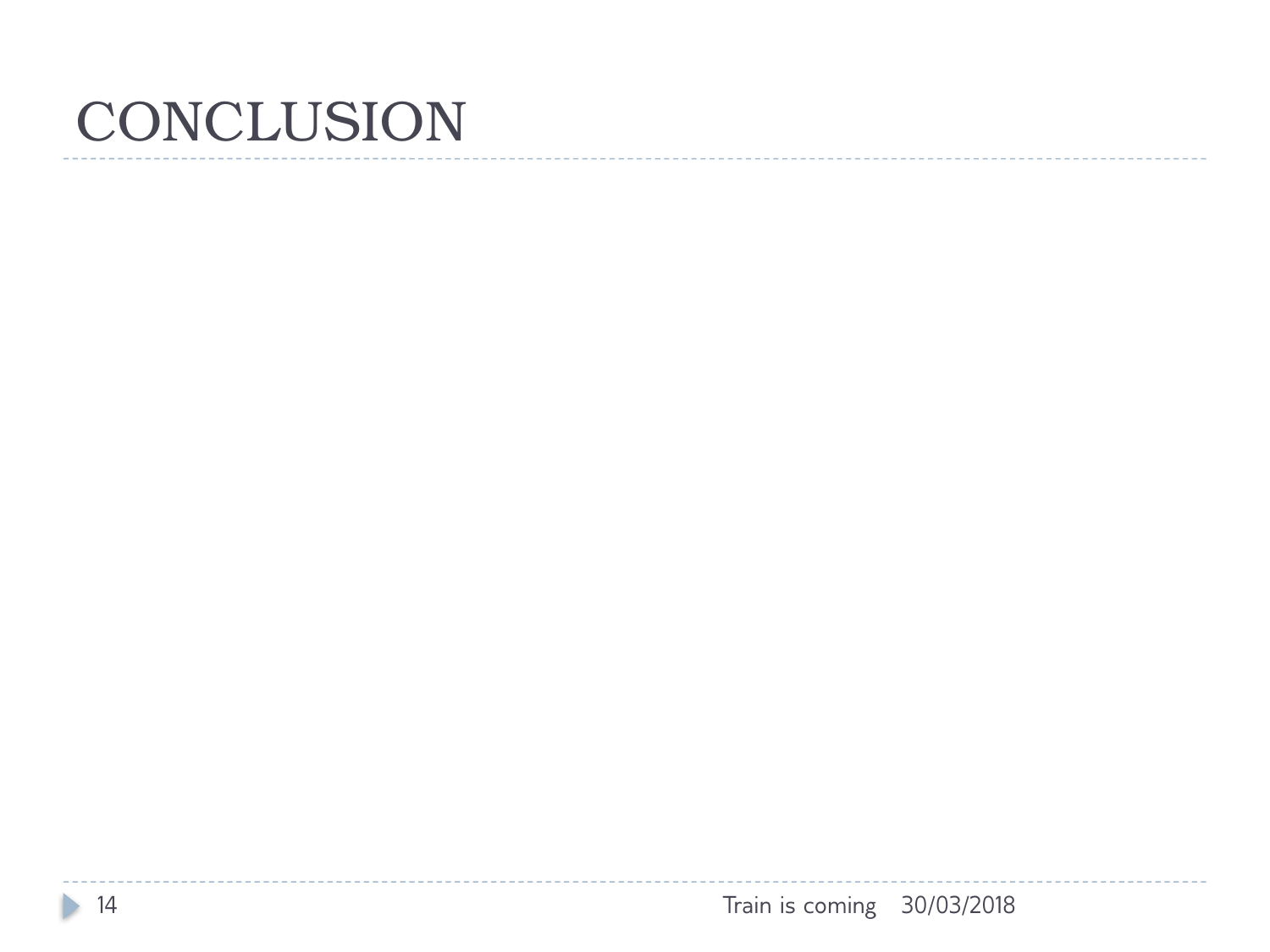

# CONCLUSION

14
Train is coming
30/03/2018